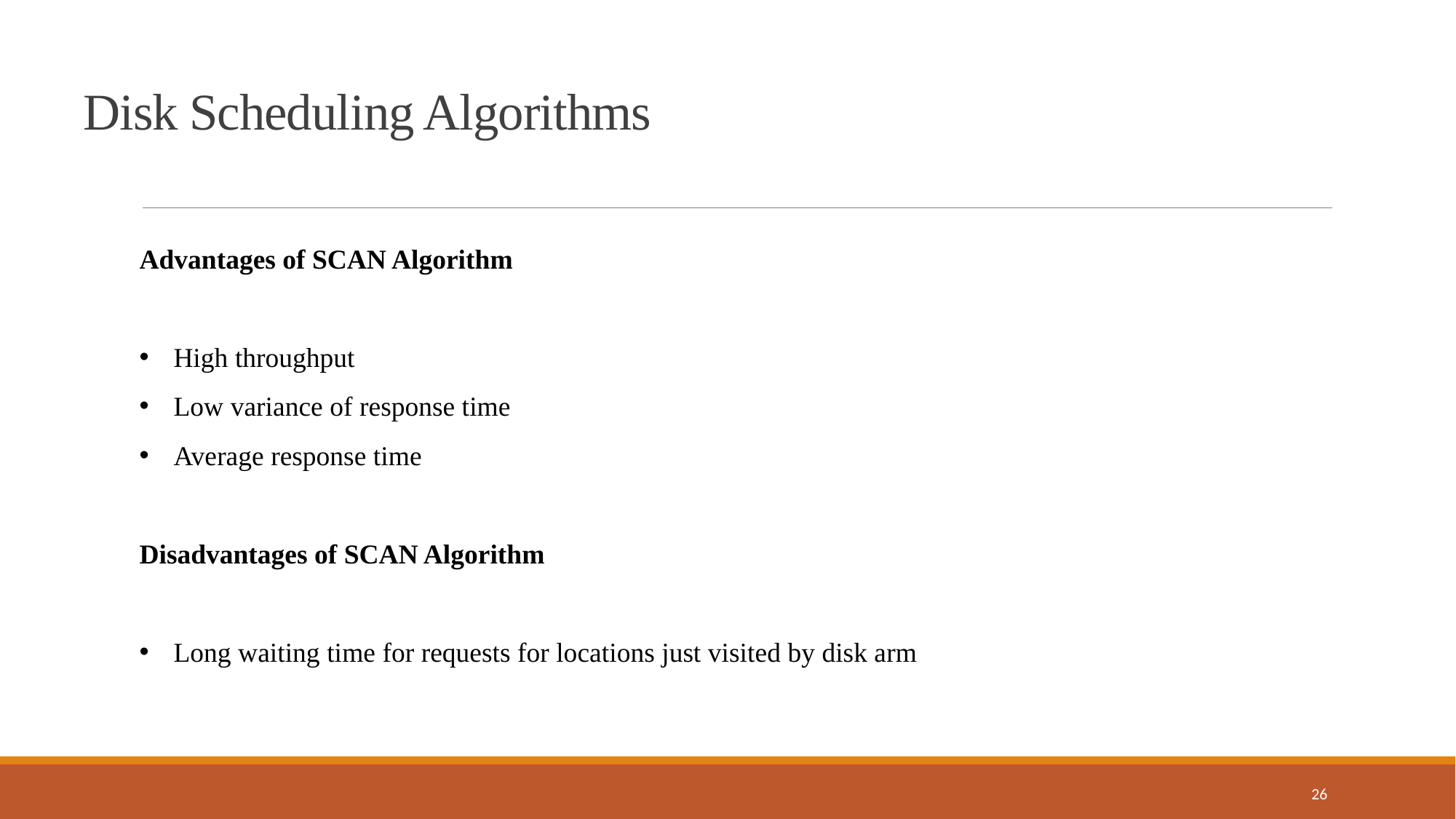

Disk Scheduling Algorithms
Advantages of SCAN Algorithm

High throughput
Low variance of response time
Average response time

Disadvantages of SCAN Algorithm

Long waiting time for requests for locations just visited by disk arm
26